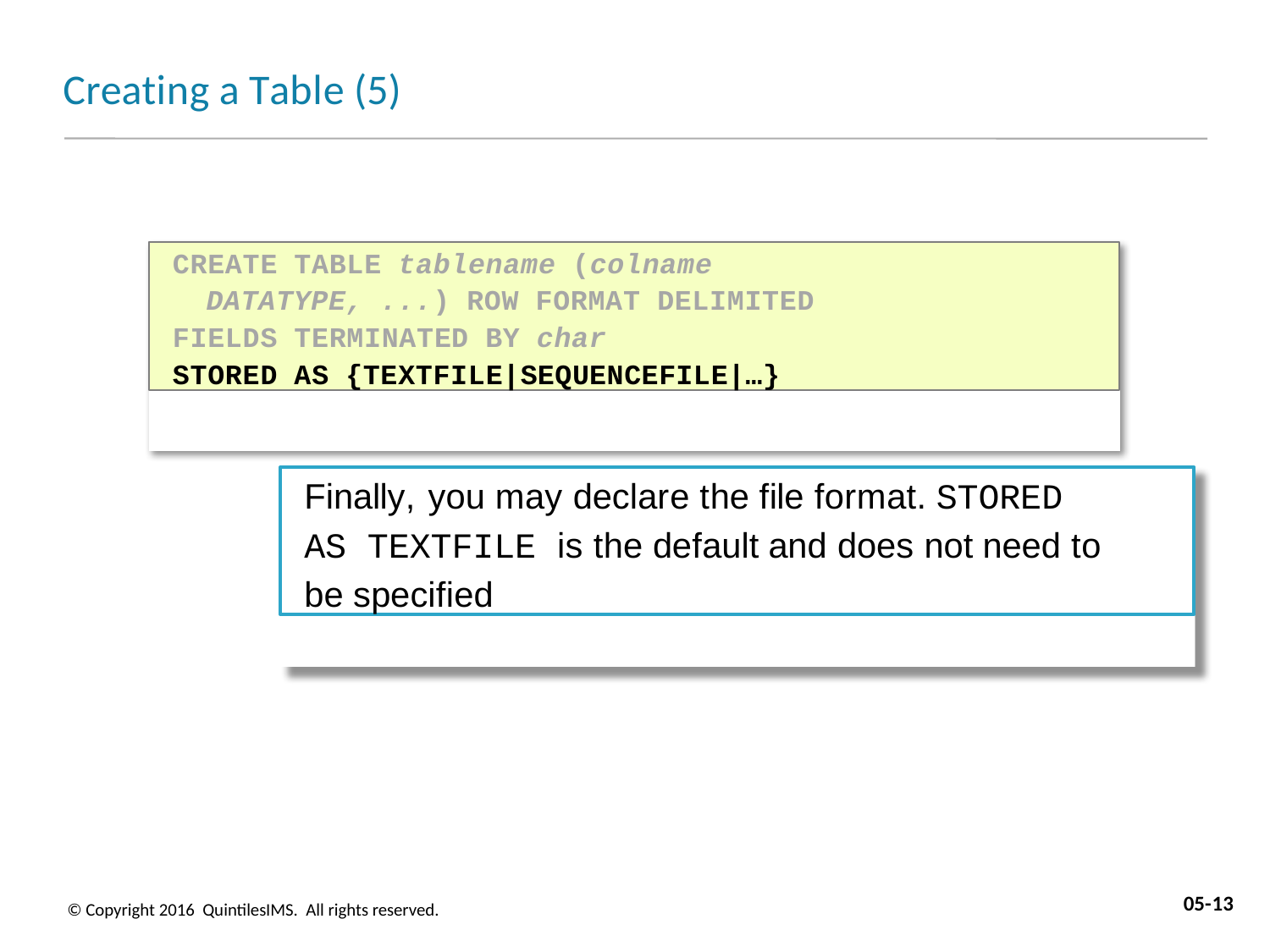

# Creating a Table (5)

CREATE TABLE tablename (colname DATATYPE, ...) ROW FORMAT DELIMITED
FIELDS TERMINATED BY char
STORED AS {TEXTFILE|SEQUENCEFILE|…}

Finally, you may declare the file format. STORED AS TEXTFILE is the default and does not need to be specified

05-13
© Copyright 2016  QuintilesIMS.  All rights reserved.